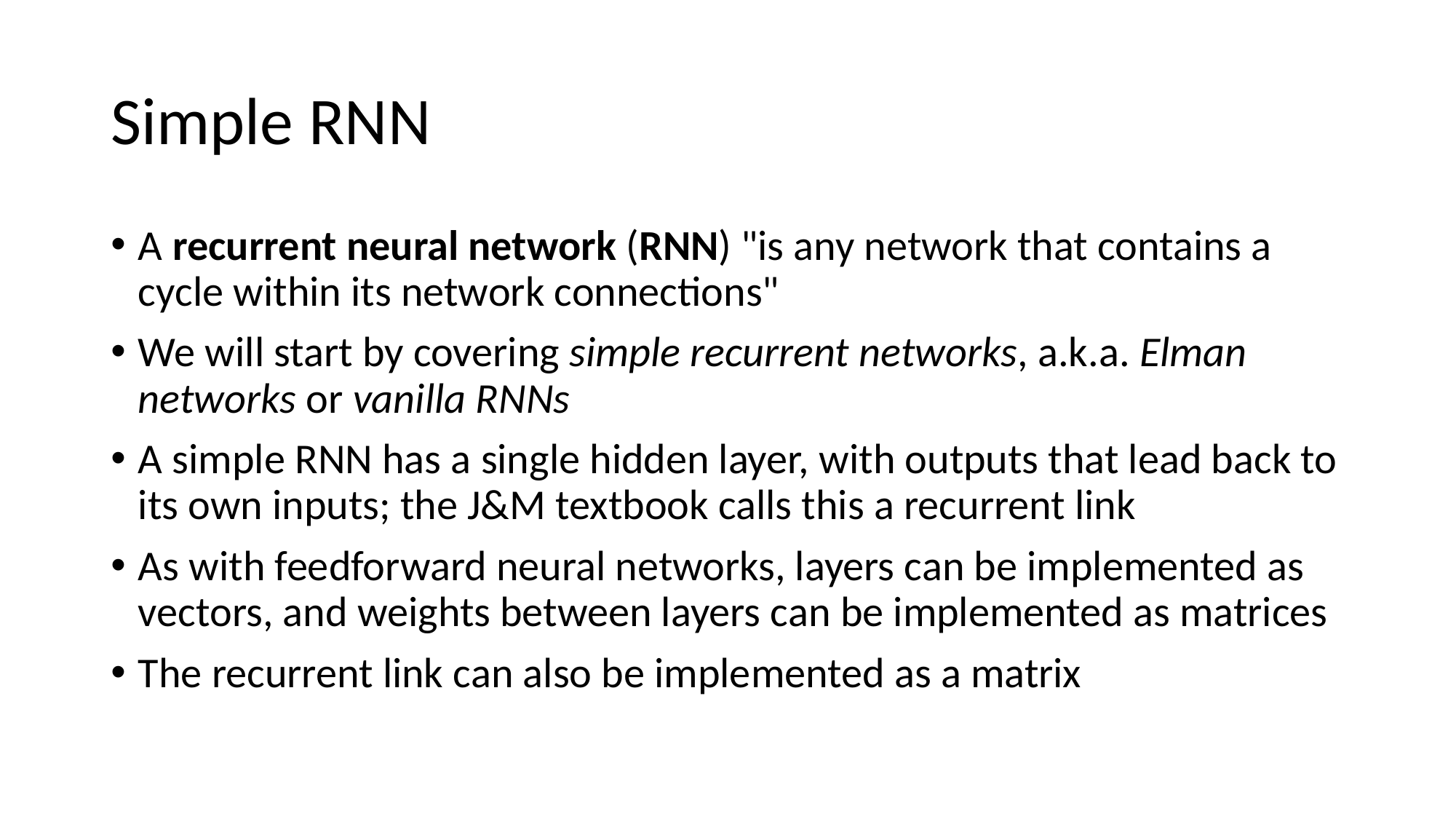

# Simple RNN
A recurrent neural network (RNN) "is any network that contains a cycle within its network connections"
We will start by covering simple recurrent networks, a.k.a. Elman networks or vanilla RNNs
A simple RNN has a single hidden layer, with outputs that lead back to its own inputs; the J&M textbook calls this a recurrent link
As with feedforward neural networks, layers can be implemented as vectors, and weights between layers can be implemented as matrices
The recurrent link can also be implemented as a matrix